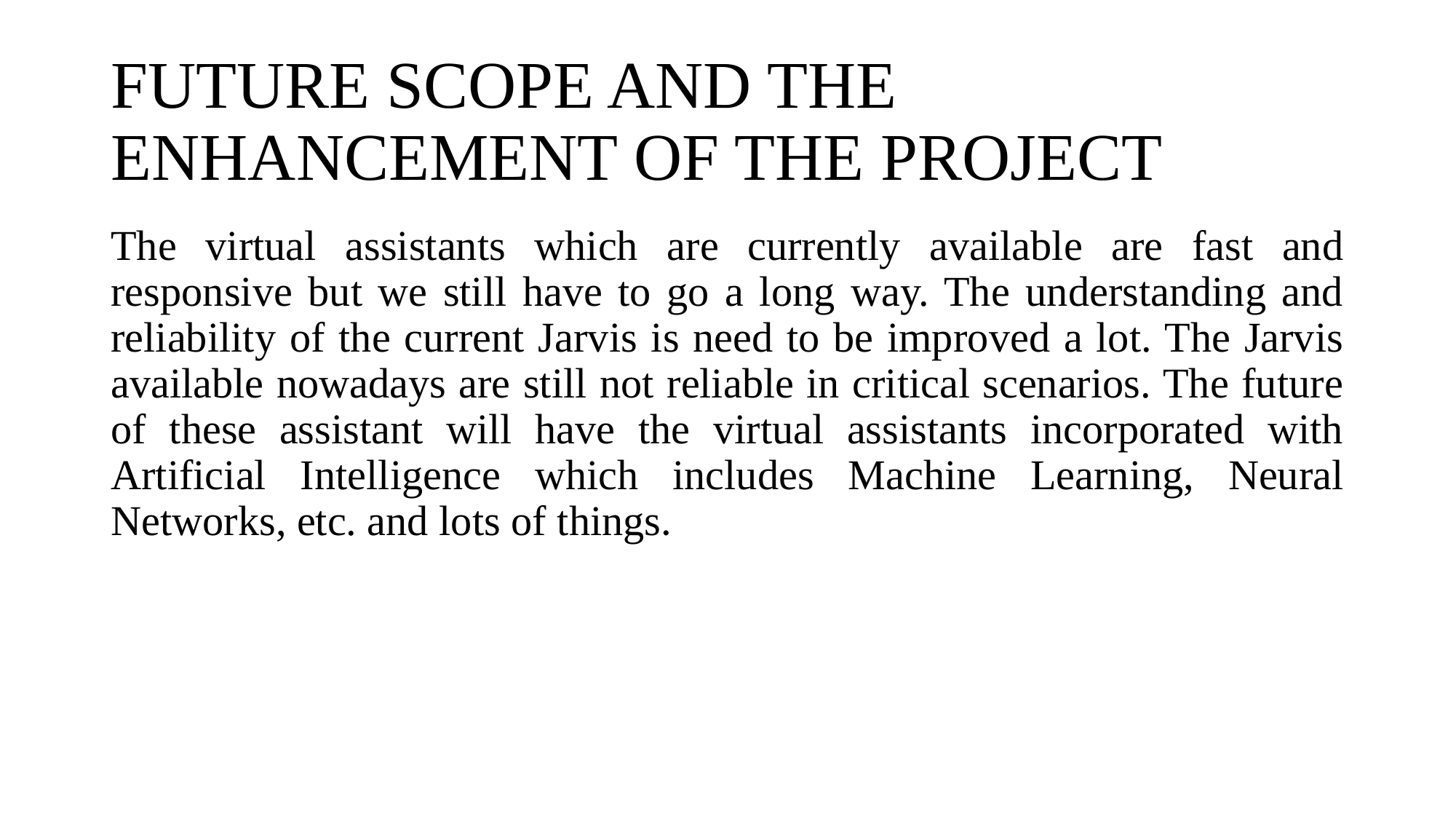

# FUTURE SCOPE AND THE ENHANCEMENT OF THE PROJECT
The virtual assistants which are currently available are fast and responsive but we still have to go a long way. The understanding and reliability of the current Jarvis is need to be improved a lot. The Jarvis available nowadays are still not reliable in critical scenarios. The future of these assistant will have the virtual assistants incorporated with Artificial Intelligence which includes Machine Learning, Neural Networks, etc. and lots of things.